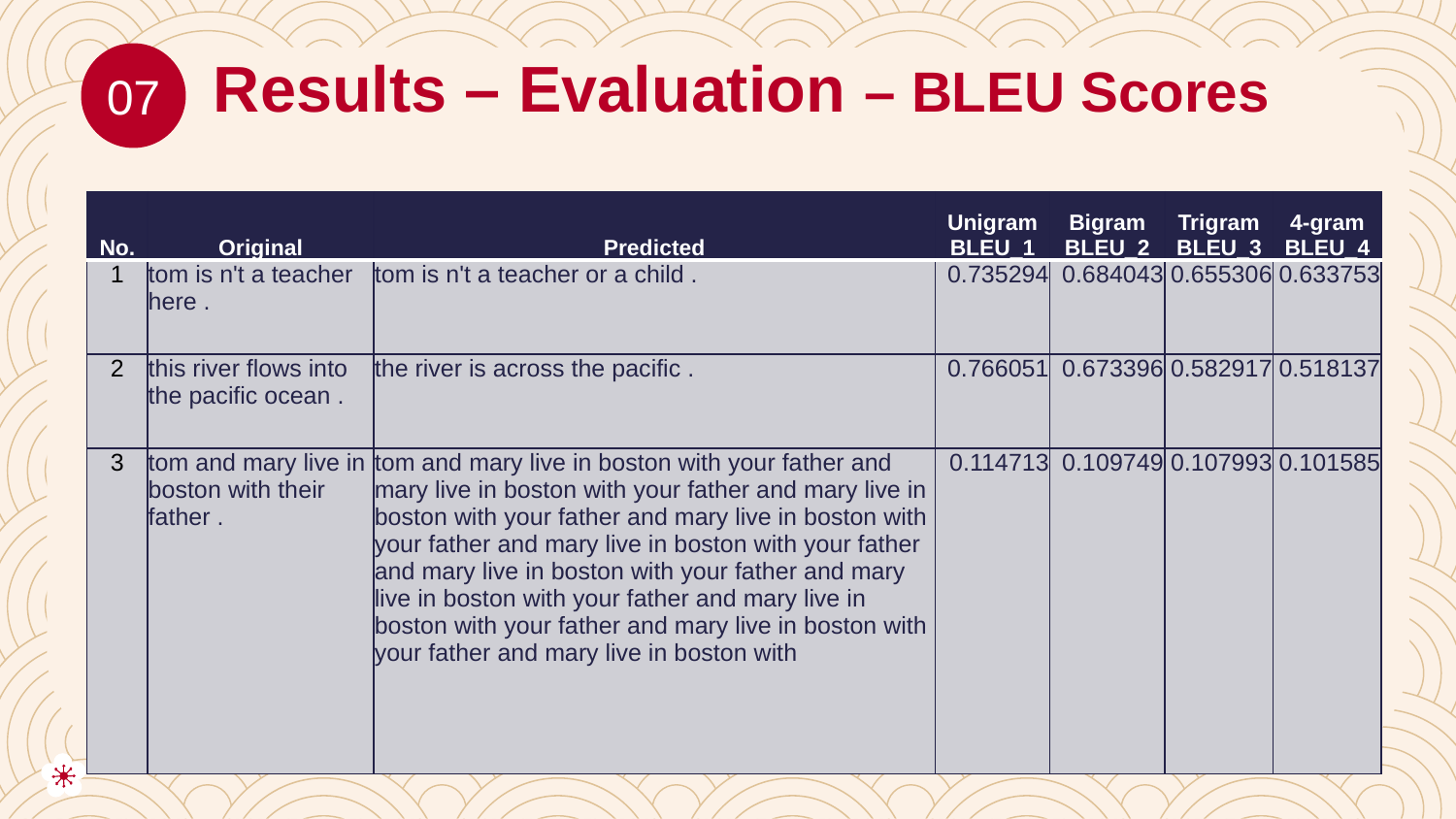

# Results – Evaluation – BLEU Scores
07
| No. | Original | Predicted | Unigram BLEU\_1 | Bigram BLEU\_2 | Trigram BLEU\_3 | 4-gram BLEU\_4 |
| --- | --- | --- | --- | --- | --- | --- |
| 1 | tom is n't a teacher here . | tom is n't a teacher or a child . | 0.735294 | 0.684043 | 0.655306 | 0.633753 |
| 2 | this river flows into the pacific ocean . | the river is across the pacific . | 0.766051 | 0.673396 | 0.582917 | 0.518137 |
| 3 | tom and mary live in boston with their father . | tom and mary live in boston with your father and mary live in boston with your father and mary live in boston with your father and mary live in boston with your father and mary live in boston with your father and mary live in boston with your father and mary live in boston with your father and mary live in boston with your father and mary live in boston with your father and mary live in boston with | 0.114713 | 0.109749 | 0.107993 | 0.101585 |